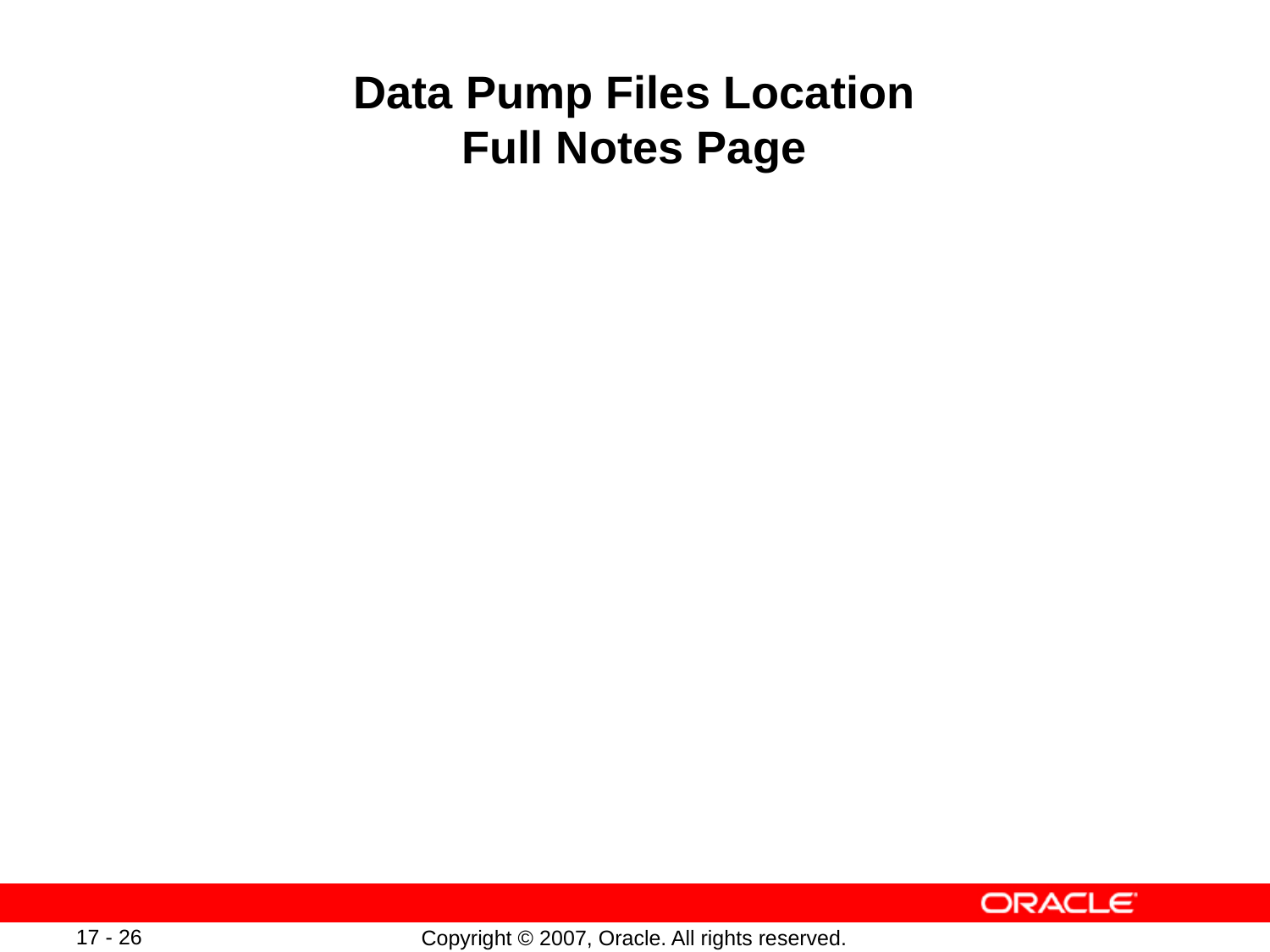

# Data Pump Files Location Full Notes Page